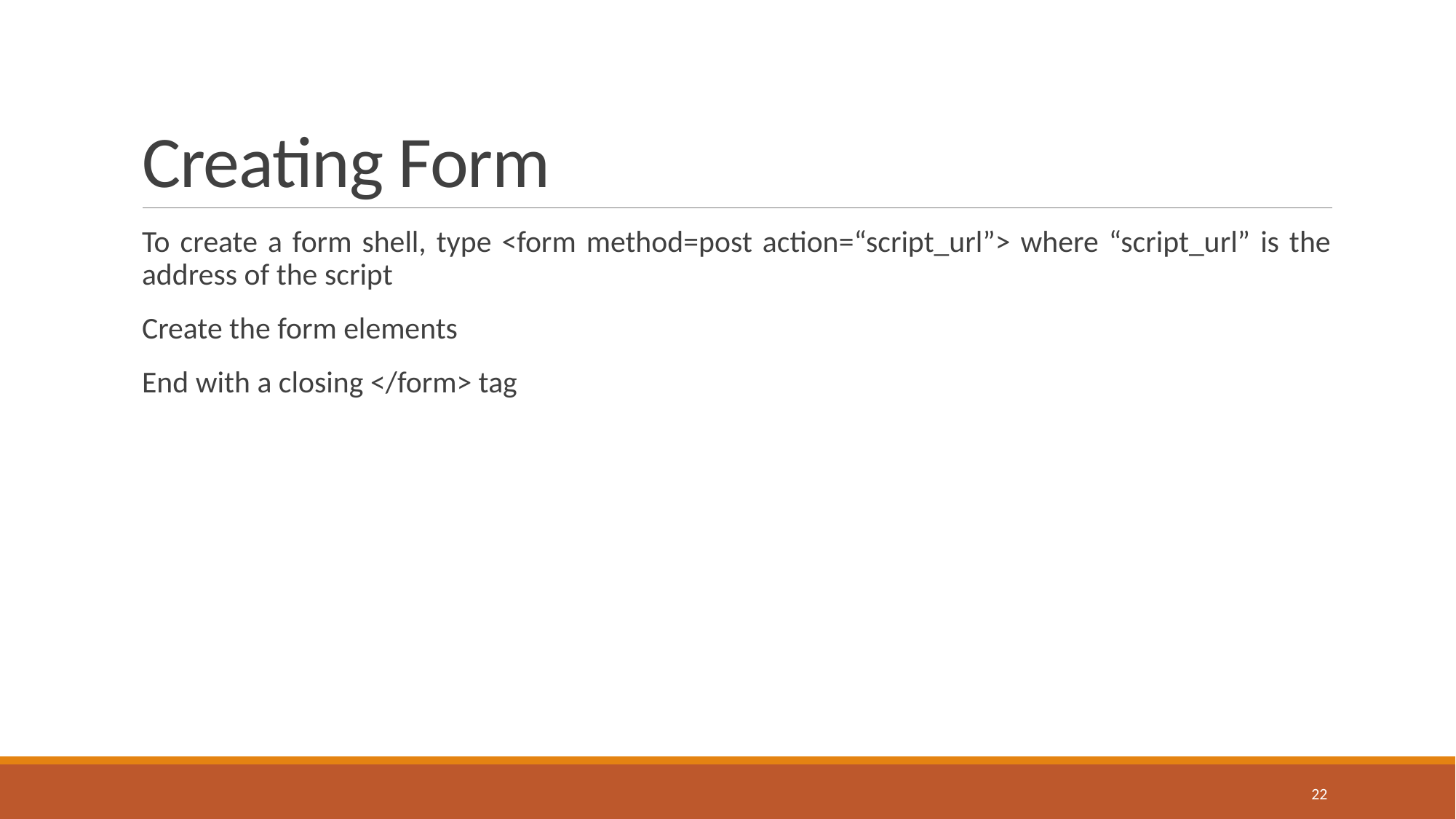

# Creating Form
To create a form shell, type <form method=post action=“script_url”> where “script_url” is the address of the script
Create the form elements
End with a closing </form> tag

22